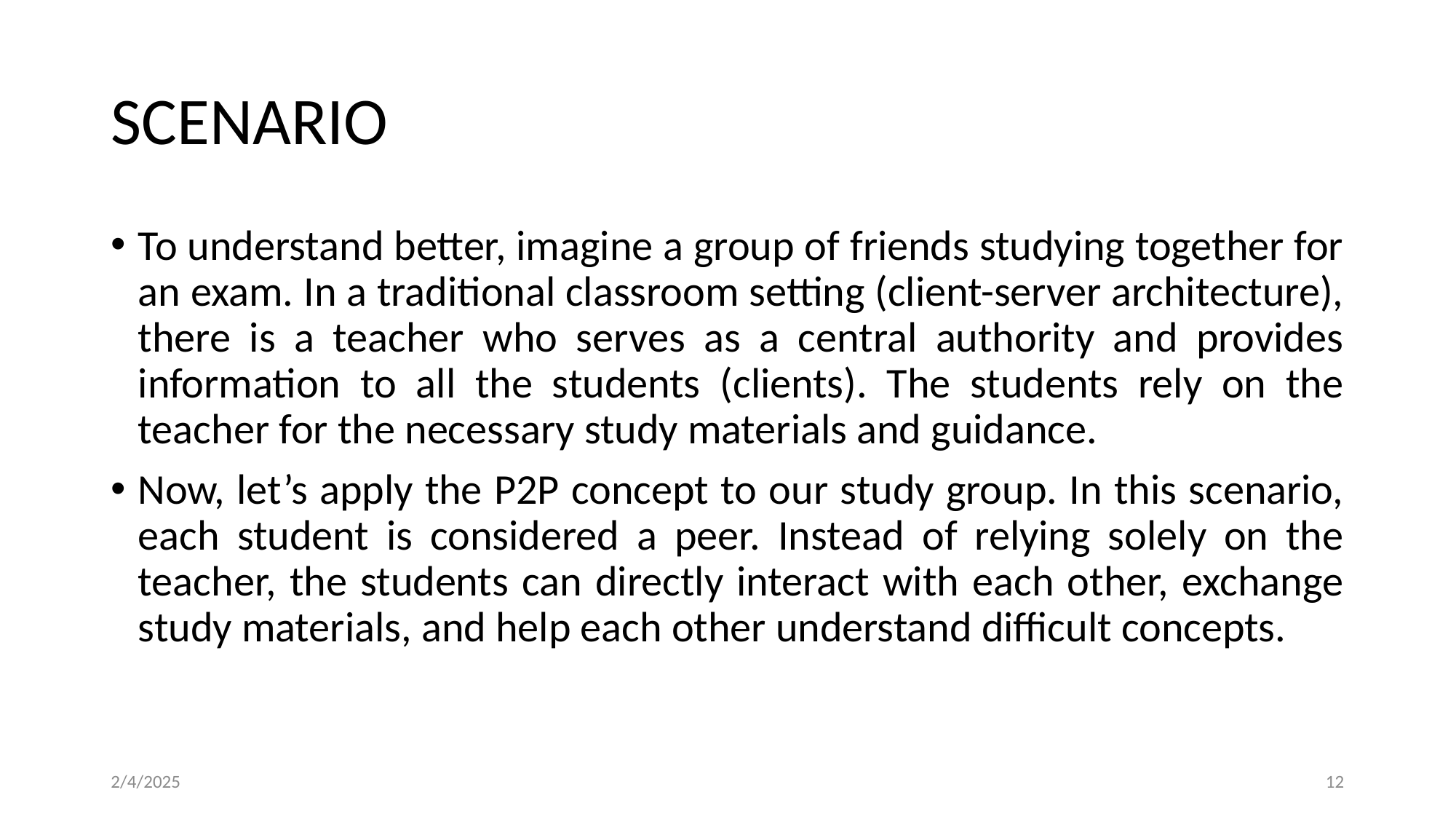

# SCENARIO
To understand better, imagine a group of friends studying together for an exam. In a traditional classroom setting (client-server architecture), there is a teacher who serves as a central authority and provides information to all the students (clients). The students rely on the teacher for the necessary study materials and guidance.
Now, let’s apply the P2P concept to our study group. In this scenario, each student is considered a peer. Instead of relying solely on the teacher, the students can directly interact with each other, exchange study materials, and help each other understand difficult concepts.

2/4/2025

12